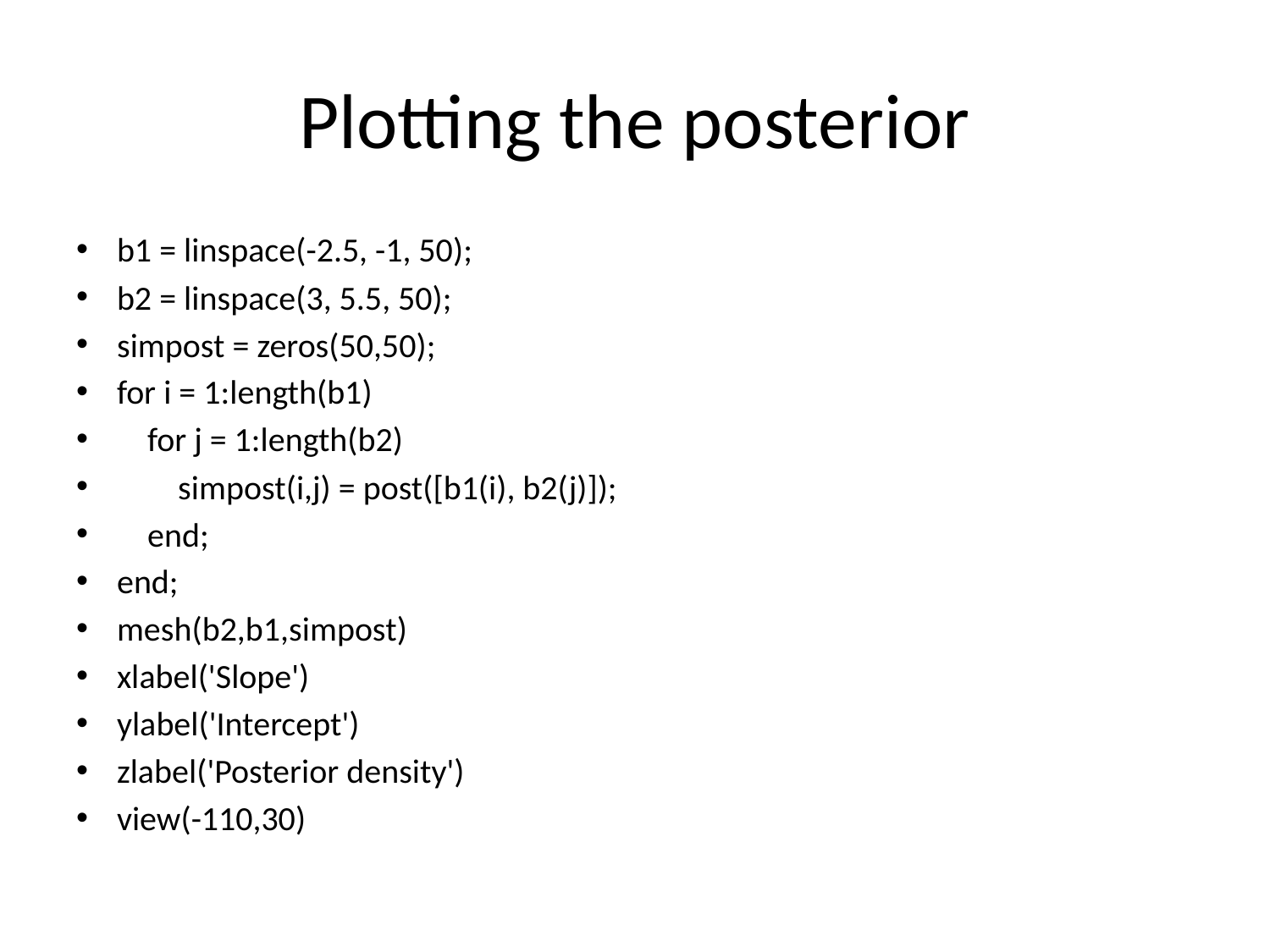

# Plotting the posterior
b1 = linspace(-2.5, -1, 50);
b2 = linspace(3, 5.5, 50);
simpost = zeros(50,50);
for i = 1:length(b1)
    for j = 1:length(b2)
        simpost(i,j) = post([b1(i), b2(j)]);
    end;
end;
mesh(b2,b1,simpost)
xlabel('Slope')
ylabel('Intercept')
zlabel('Posterior density')
view(-110,30)